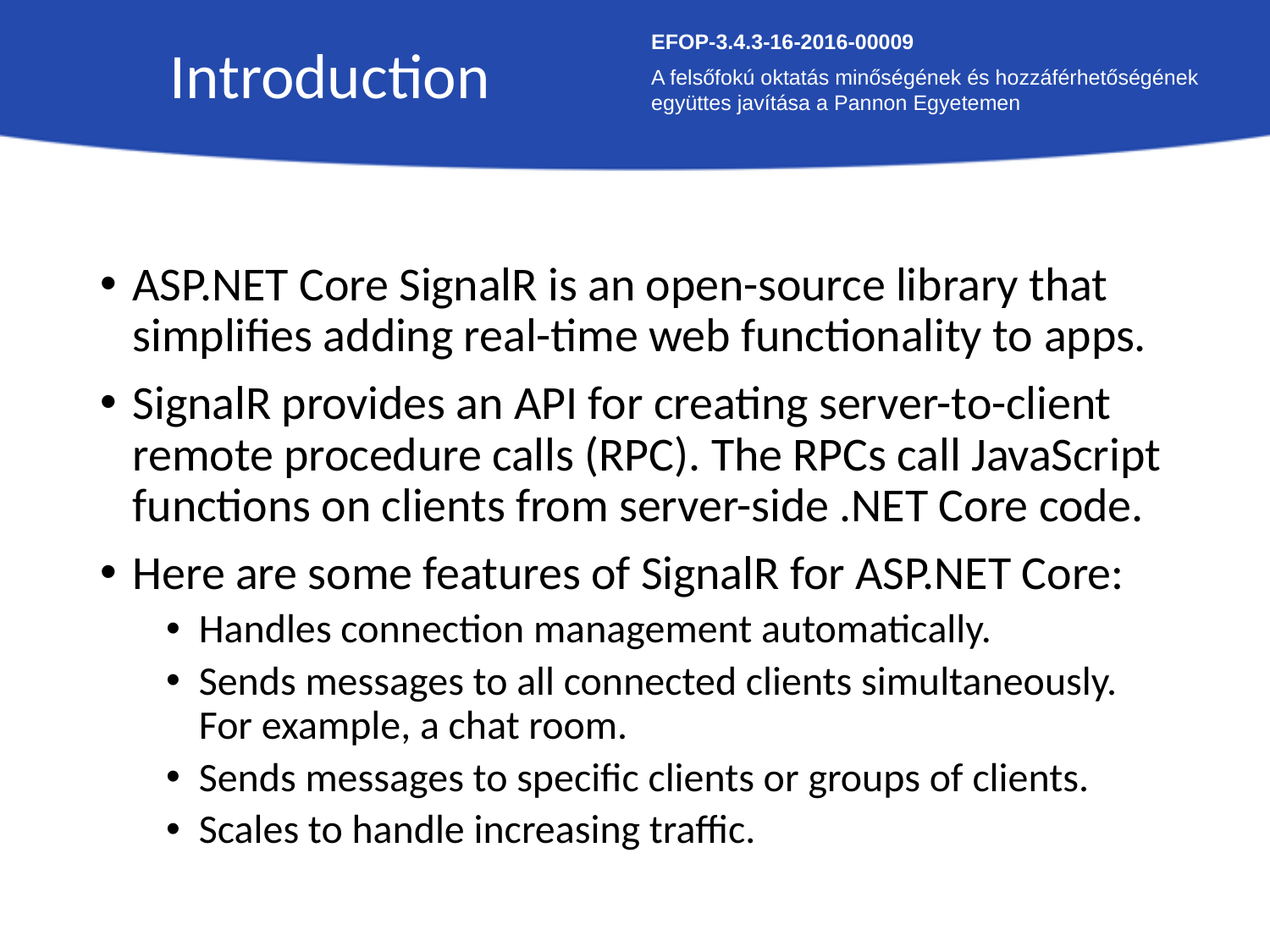

Introduction
EFOP-3.4.3-16-2016-00009
A felsőfokú oktatás minőségének és hozzáférhetőségének együttes javítása a Pannon Egyetemen
ASP.NET Core SignalR is an open-source library that simplifies adding real-time web functionality to apps.
SignalR provides an API for creating server-to-client remote procedure calls (RPC). The RPCs call JavaScript functions on clients from server-side .NET Core code.
Here are some features of SignalR for ASP.NET Core:
Handles connection management automatically.
Sends messages to all connected clients simultaneously. For example, a chat room.
Sends messages to specific clients or groups of clients.
Scales to handle increasing traffic.